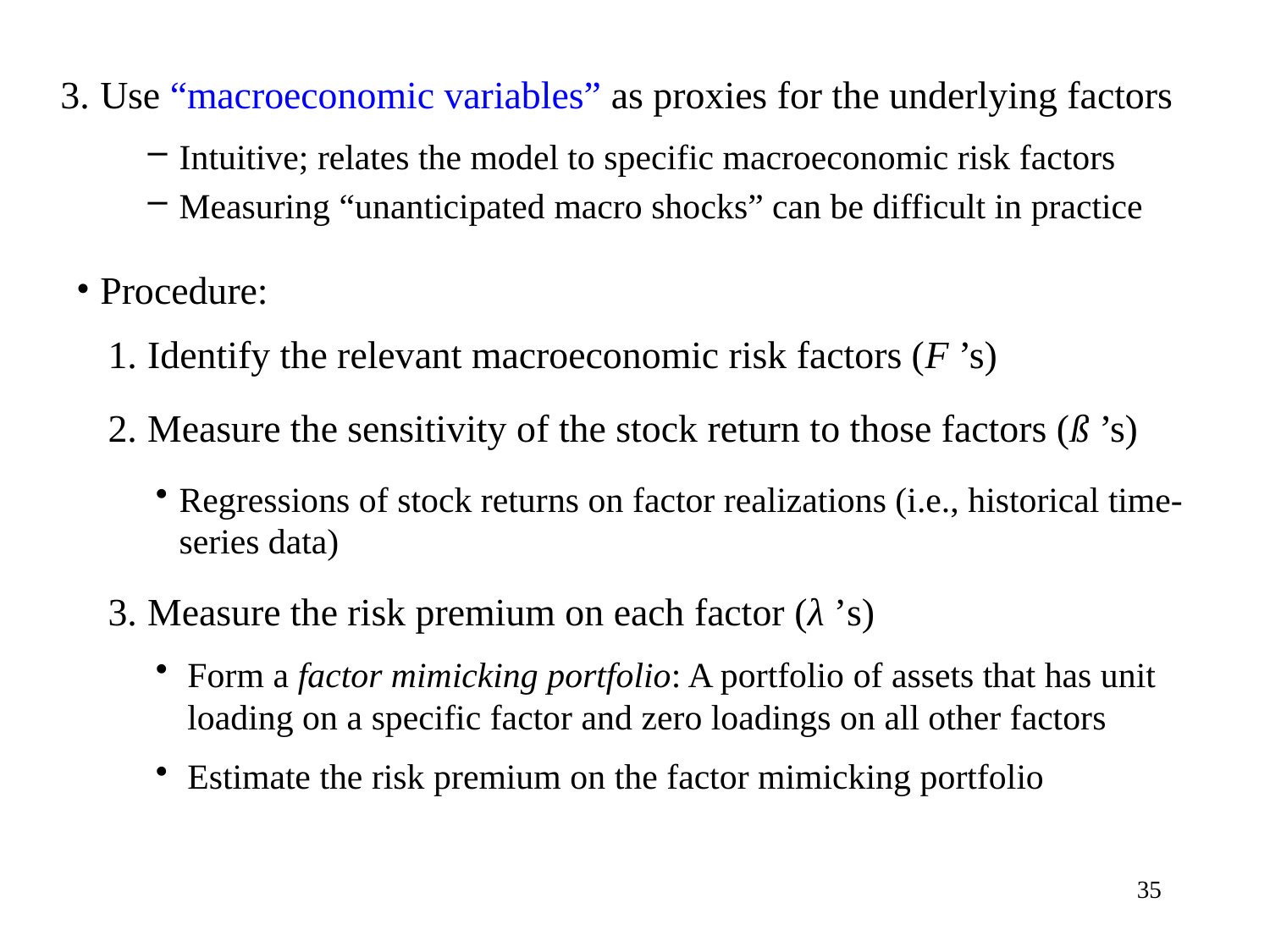

Use “macroeconomic variables” as proxies for the underlying factors
Intuitive; relates the model to specific macroeconomic risk factors
Measuring “unanticipated macro shocks” can be difficult in practice
Procedure:
Identify the relevant macroeconomic risk factors (F ’s)
Measure the sensitivity of the stock return to those factors (ß ’s)
Regressions of stock returns on factor realizations (i.e., historical time-series data)
Measure the risk premium on each factor (λ ’s)
Form a factor mimicking portfolio: A portfolio of assets that has unit loading on a specific factor and zero loadings on all other factors
Estimate the risk premium on the factor mimicking portfolio

35